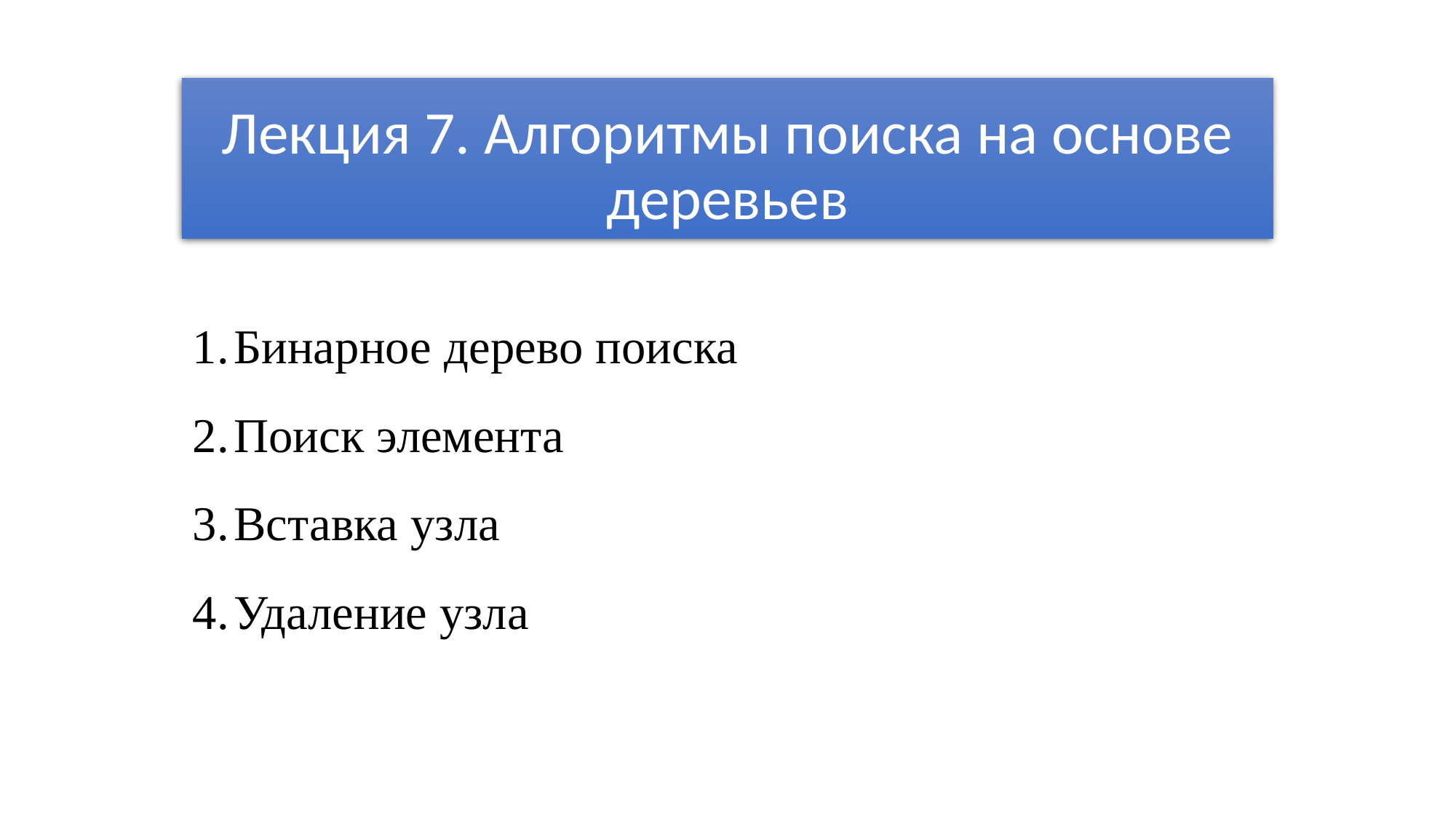

# Лекция 7. Алгоритмы поиска на основе деревьев

Бинарное дерево поиска
Поиск элемента
Вставка узла
Удаление узла